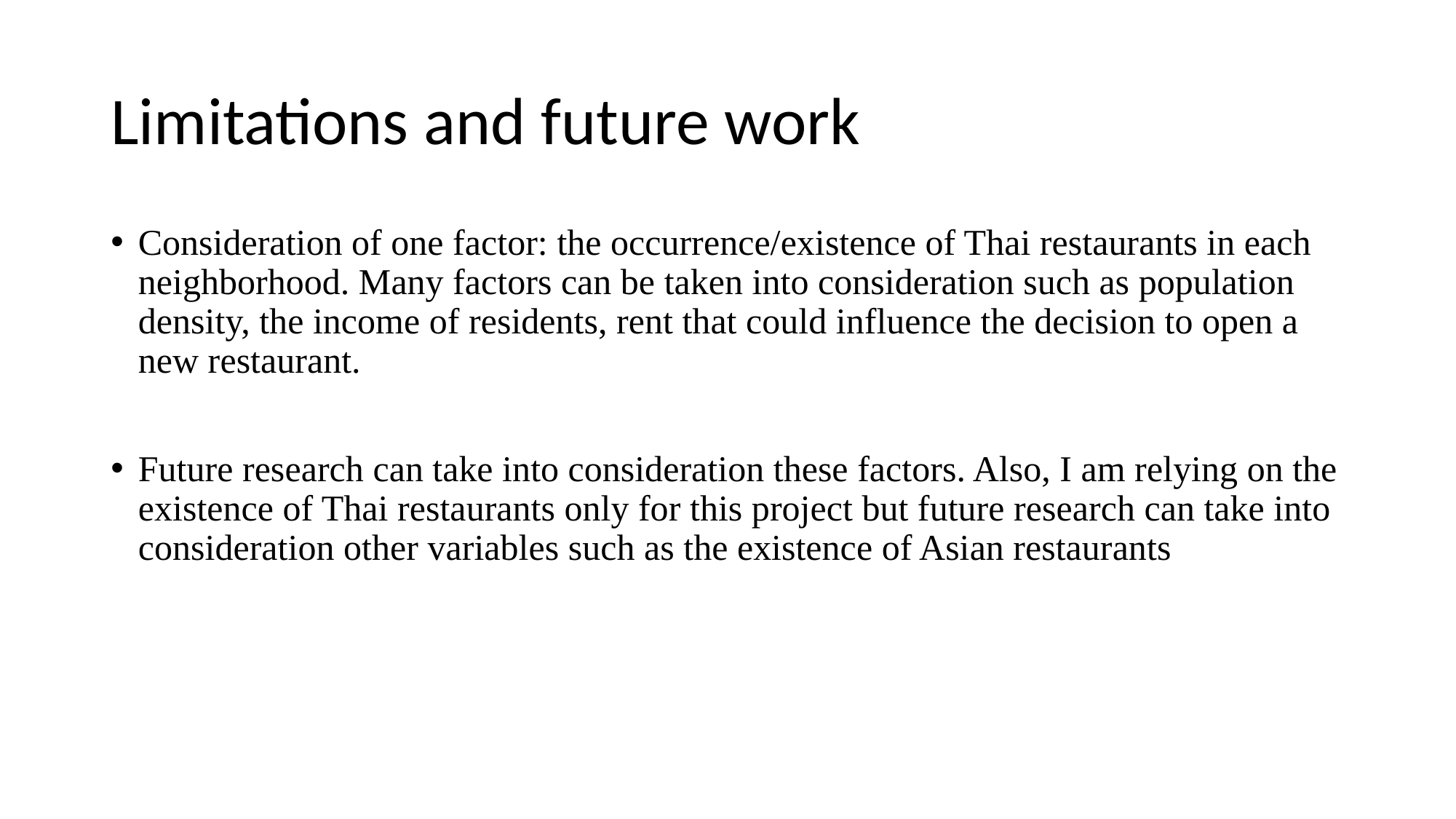

# Limitations and future work
Consideration of one factor: the occurrence/existence of Thai restaurants in each neighborhood. Many factors can be taken into consideration such as population density, the income of residents, rent that could influence the decision to open a new restaurant.

Future research can take into consideration these factors. Also, I am relying on the existence of Thai restaurants only for this project but future research can take into consideration other variables such as the existence of Asian restaurants